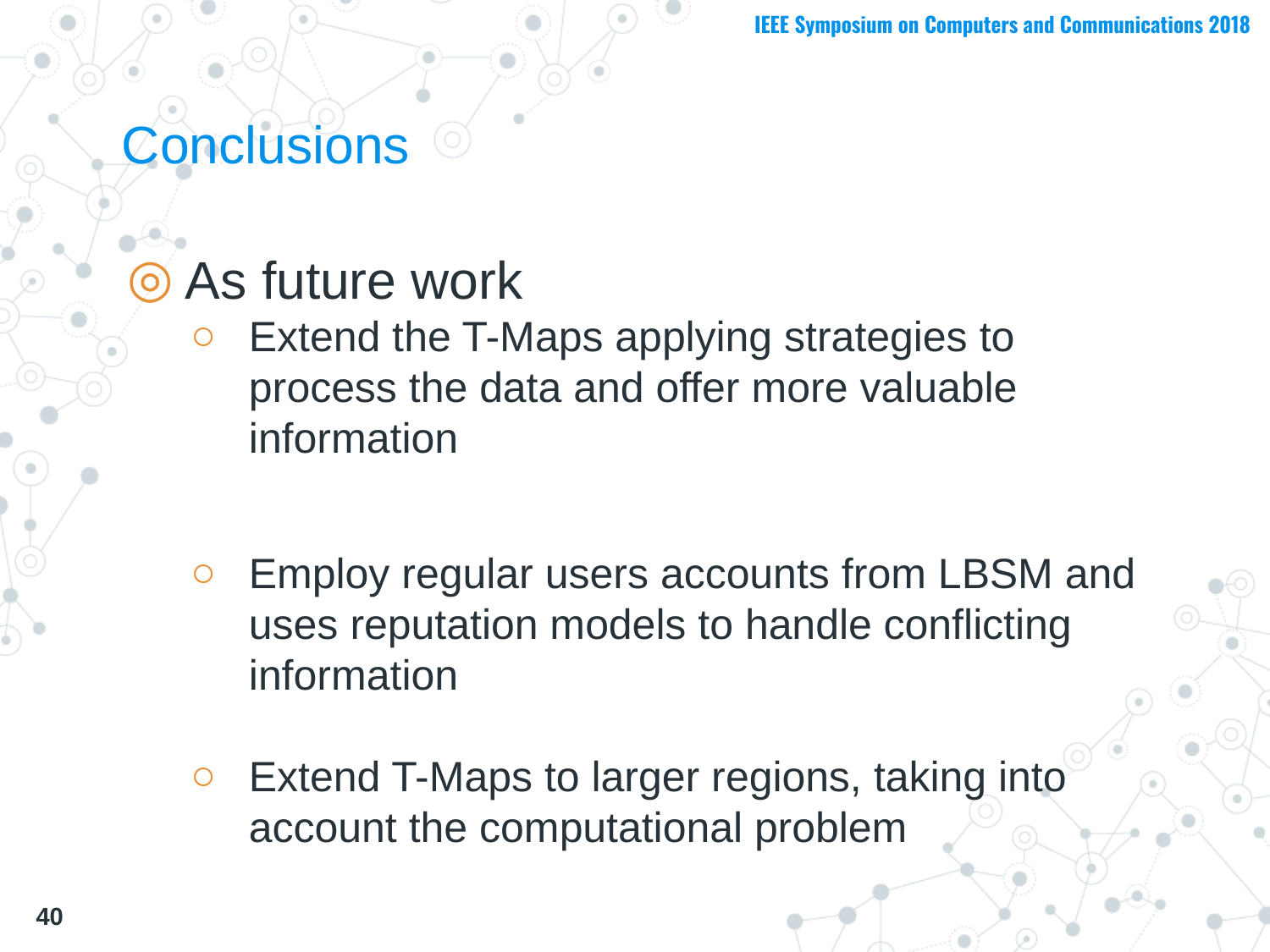

# Conclusions
As future work
Extend the T-Maps applying strategies to process the data and offer more valuable information

Employ regular users accounts from LBSM and uses reputation models to handle conflicting information
Extend T-Maps to larger regions, taking into account the computational problem
40